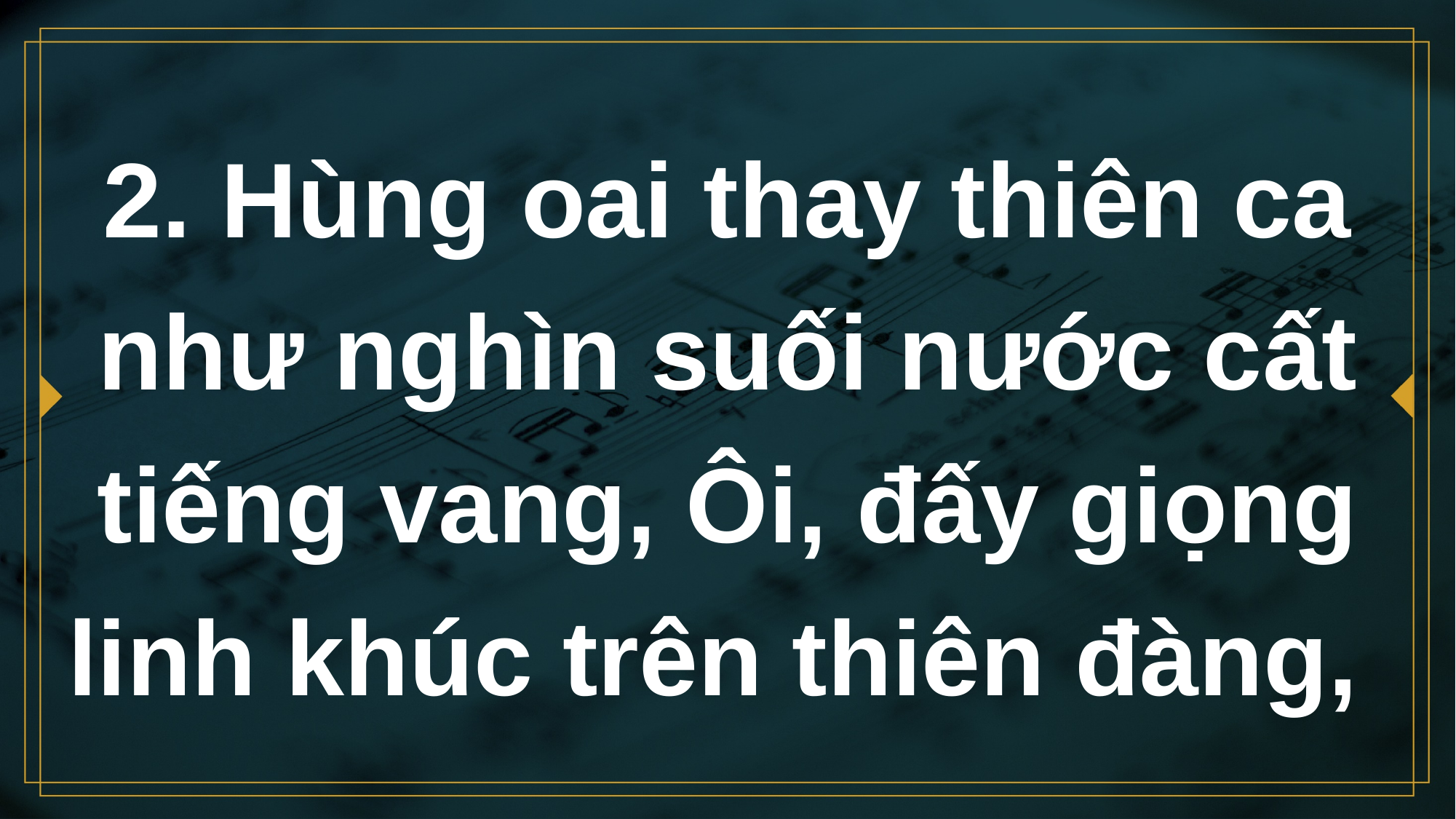

# 2. Hùng oai thay thiên ca như nghìn suối nước cất tiếng vang, Ôi, đấy giọng linh khúc trên thiên đàng,